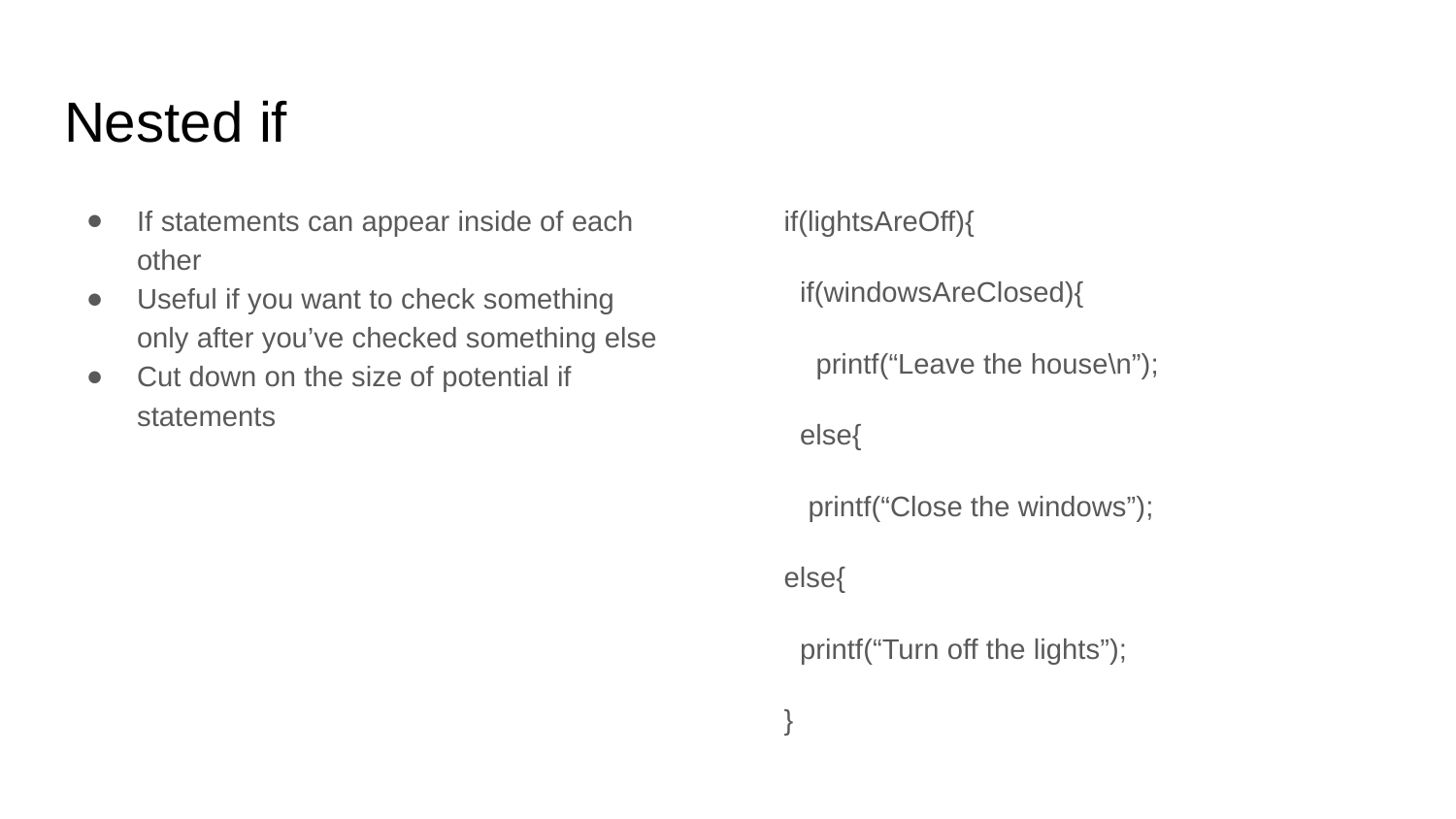

# Nested if
If statements can appear inside of each other
Useful if you want to check something only after you’ve checked something else
Cut down on the size of potential if statements

if(lightsAreOff){
  if(windowsAreClosed){
    printf(“Leave the house\n”);
  else{
   printf(“Close the windows”);
else{
  printf(“Turn off the lights”);
}